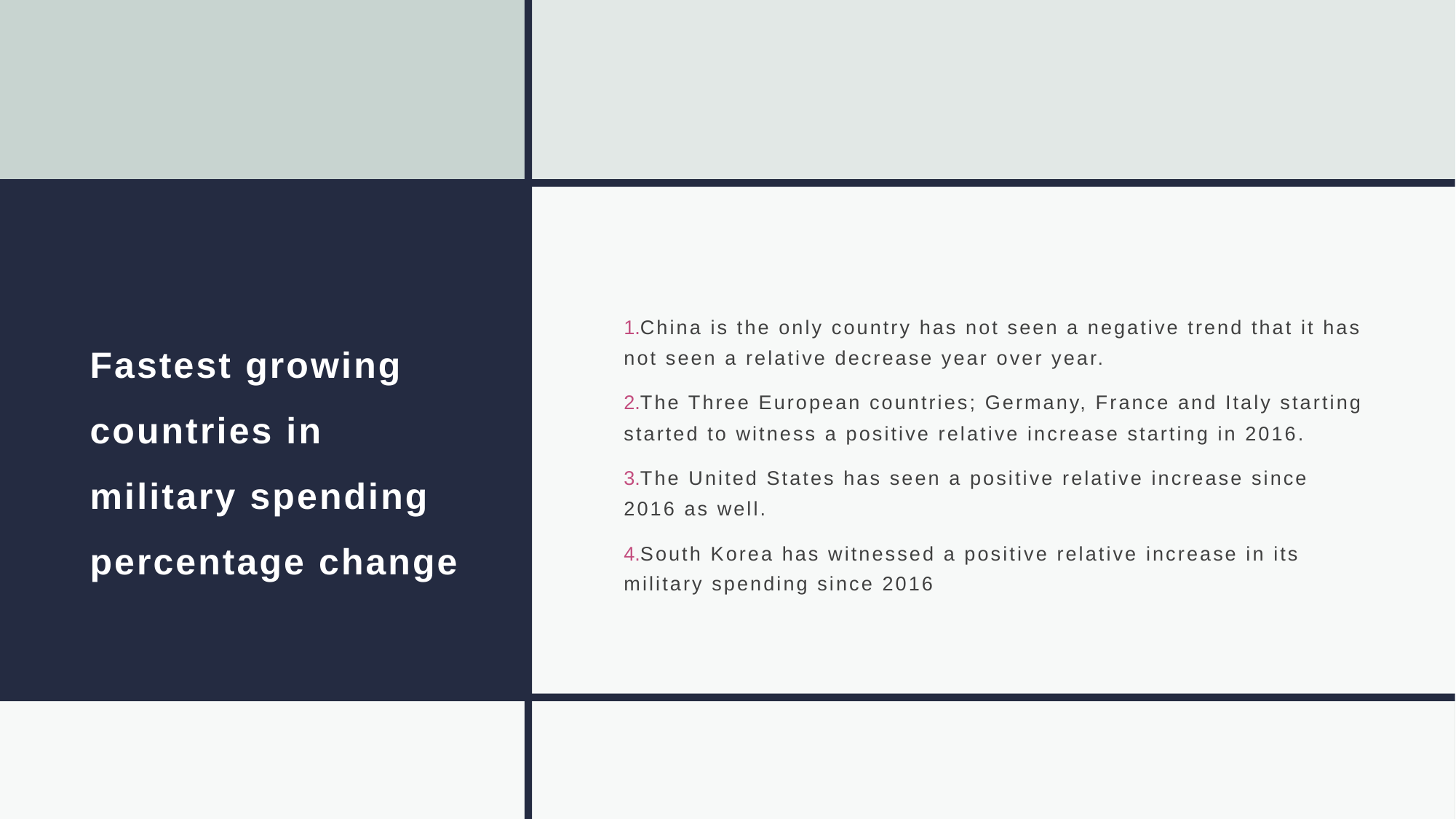

# Fastest growing countries in military spending percentage change
China is the only country has not seen a negative trend that it has not seen a relative decrease year over year.
The Three European countries; Germany, France and Italy starting started to witness a positive relative increase starting in 2016.
The United States has seen a positive relative increase since 2016 as well.
South Korea has witnessed a positive relative increase in its military spending since 2016